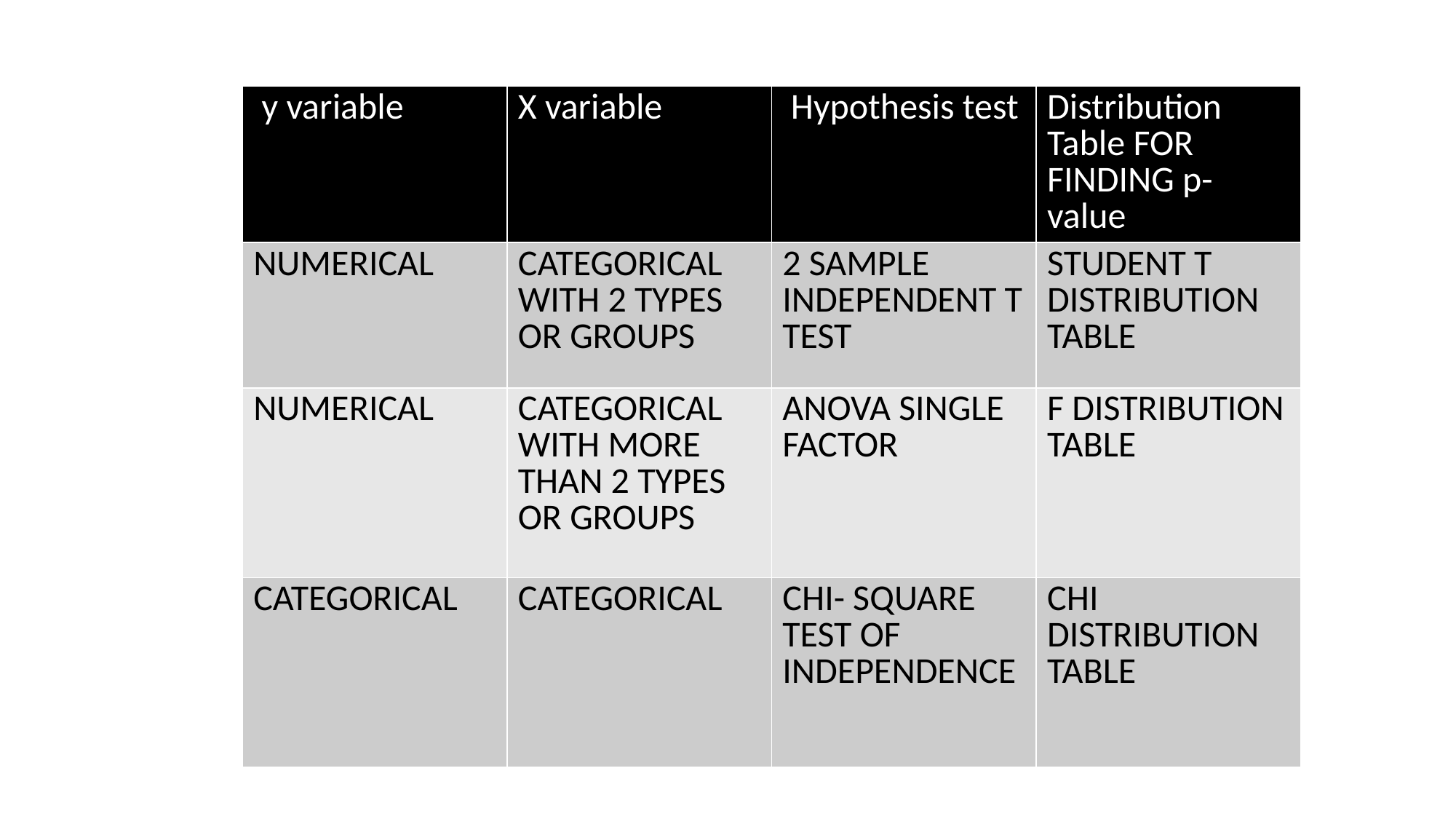

| y variable | X variable | Hypothesis test | Distribution Table FOR FINDING p-value |
| --- | --- | --- | --- |
| NUMERICAL | CATEGORICAL WITH 2 TYPES OR GROUPS | 2 SAMPLE INDEPENDENT T TEST | STUDENT T DISTRIBUTION TABLE |
| NUMERICAL | CATEGORICAL WITH MORE THAN 2 TYPES OR GROUPS | ANOVA SINGLE FACTOR | F DISTRIBUTION TABLE |
| CATEGORICAL | CATEGORICAL | CHI- SQUARE TEST OF INDEPENDENCE | CHI DISTRIBUTION TABLE |